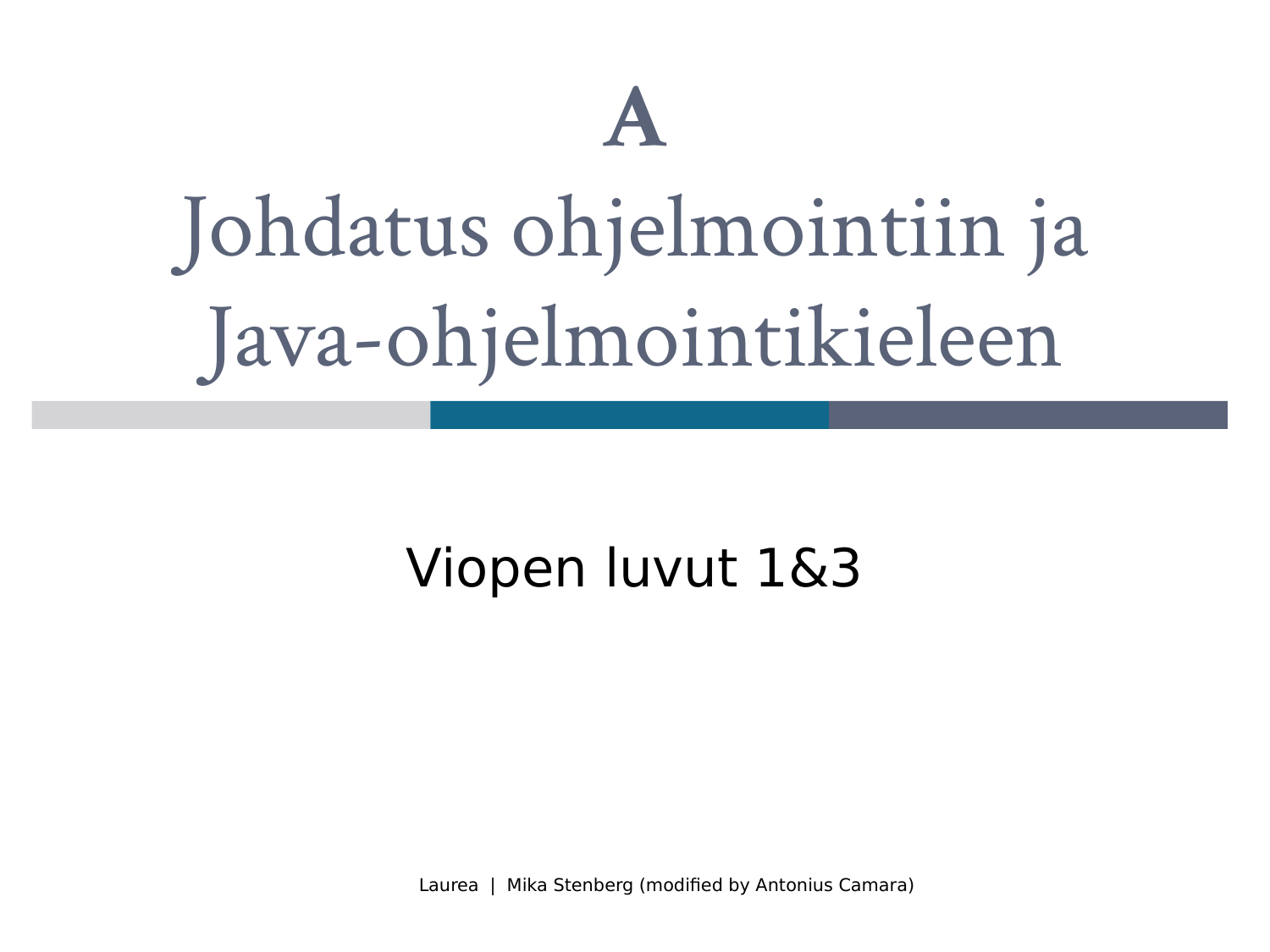

# A Johdatus ohjelmointiin ja Java-ohjelmointikieleen

Viopen luvut 1&3
Laurea  |  Mika Stenberg (modified by Antonius Camara)